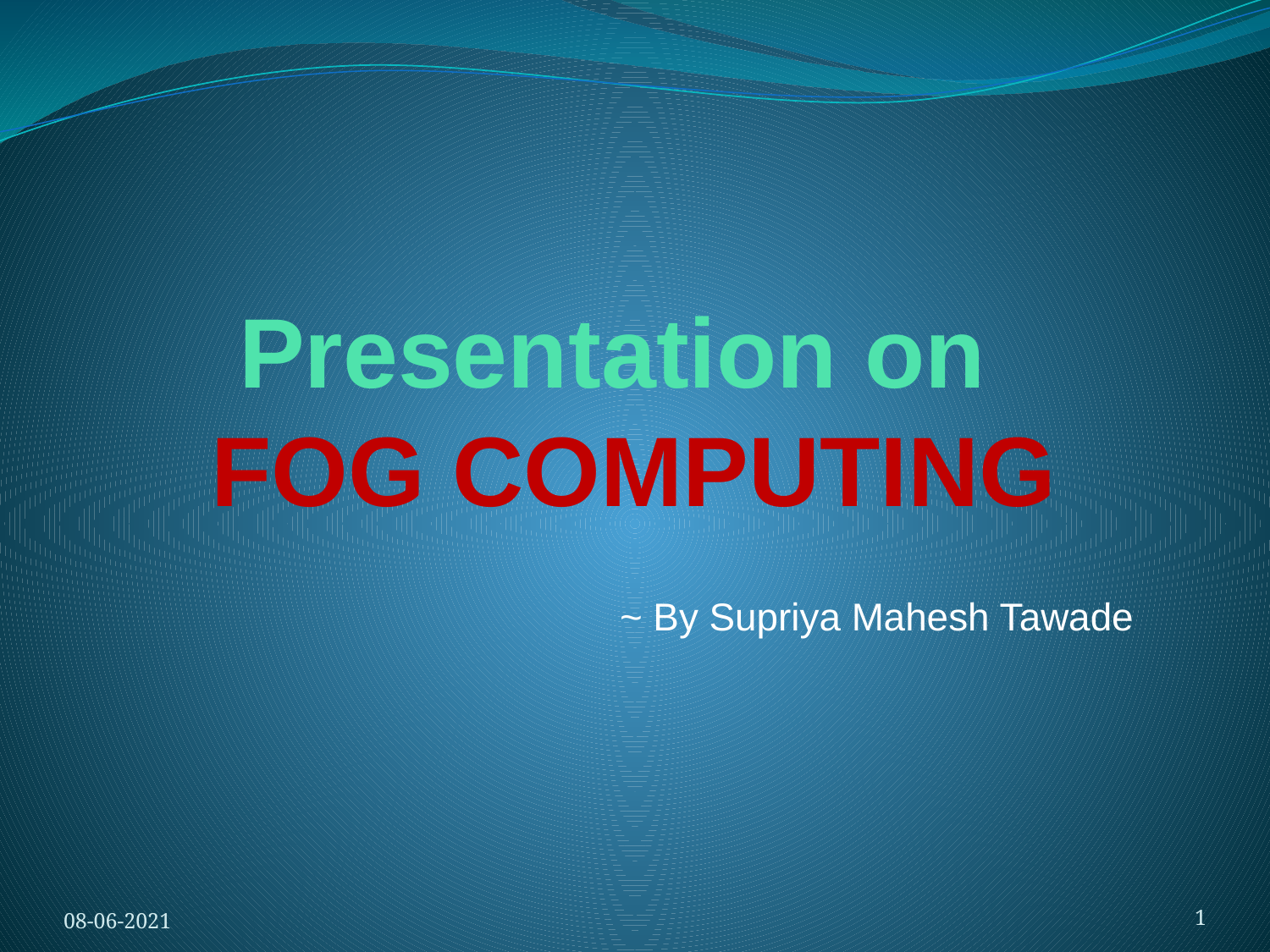

# Presentation on FOG COMPUTING
                                                  ~ By Supriya Mahesh Tawade
08-06-2021
1